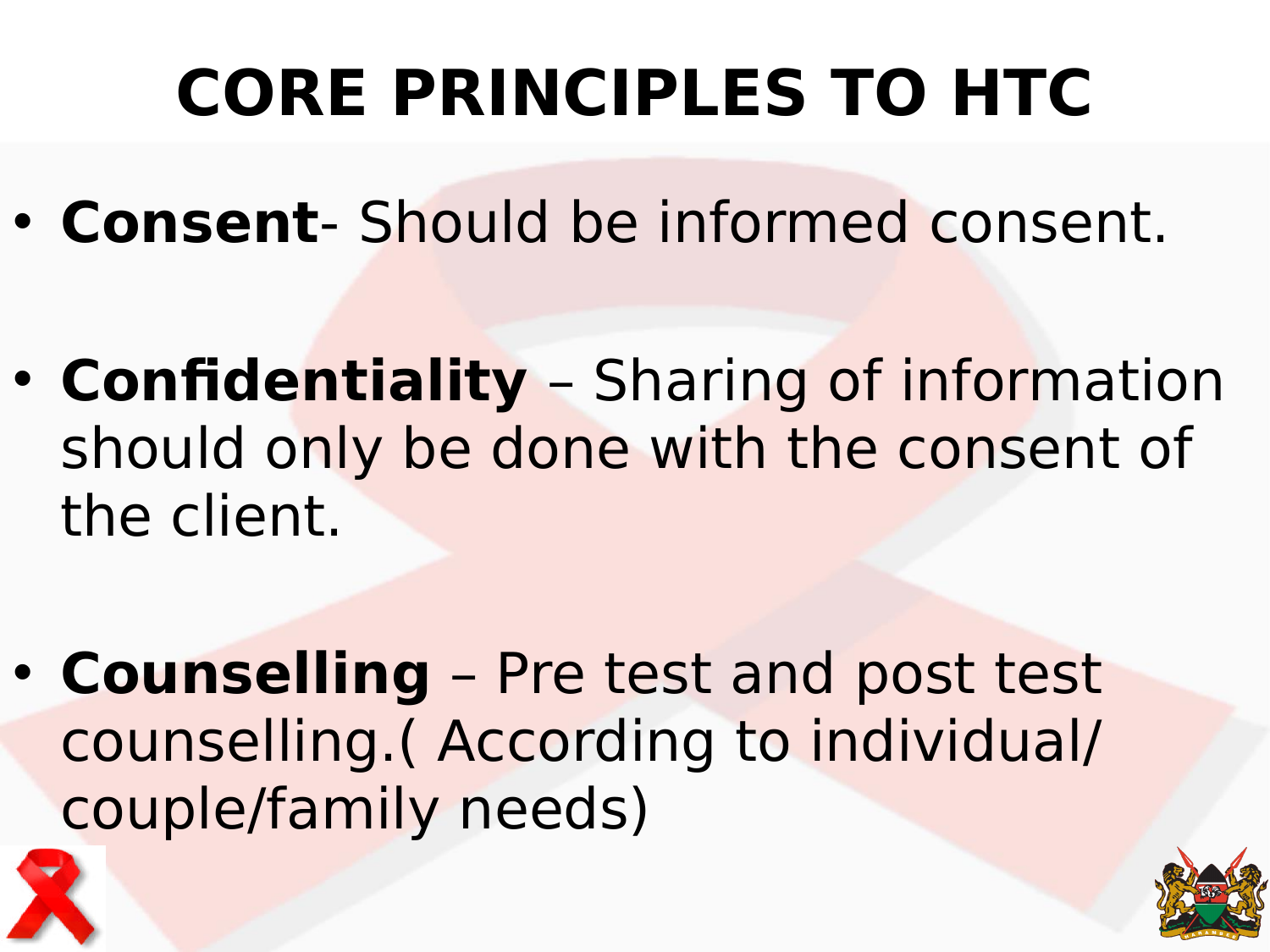

# CORE PRINCIPLES TO HTC
Consent- Should be informed consent.

Confidentiality – Sharing of information should only be done with the consent of the client.

Counselling – Pre test and post test counselling.( According to individual/couple/family needs)